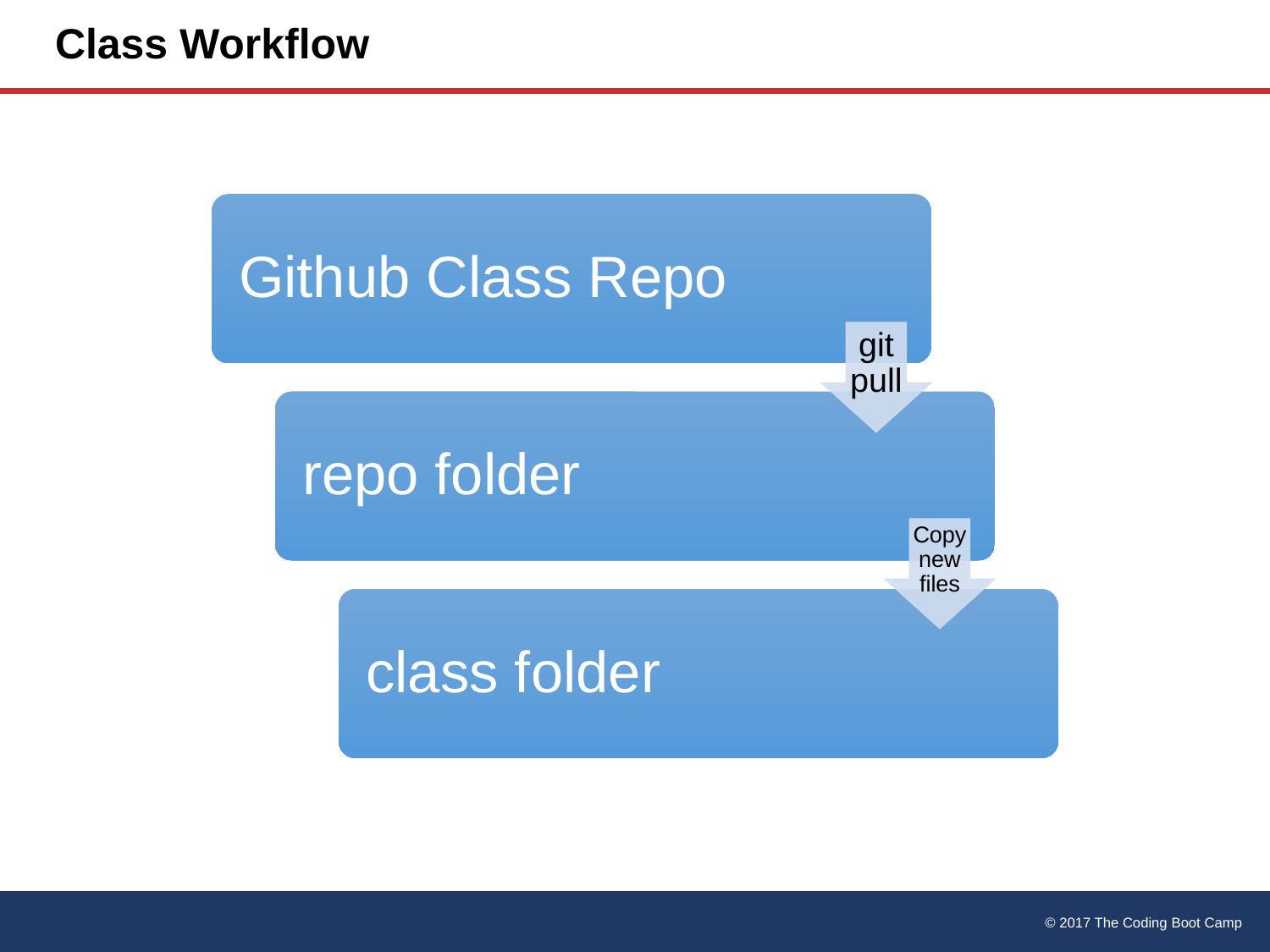

# Class Workflow
Github Class Repo
repo folder
class folder
git pull
Copy new files